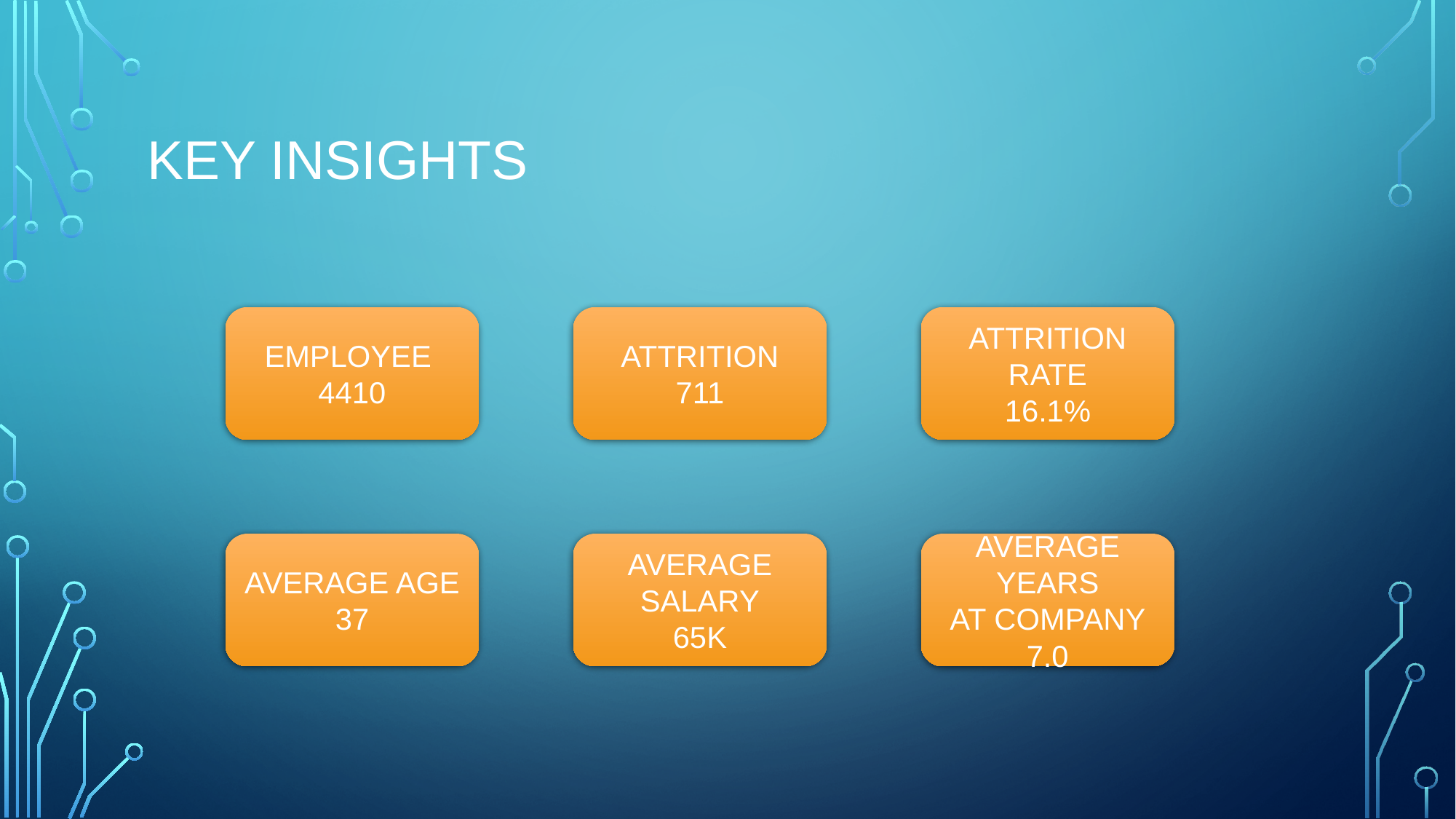

# Key Insights
EMPLOYEE
4410
ATTRITION
711
ATTRITION RATE
16.1%
AVERAGE AGE
37
AVERAGE SALARY
65K
AVERAGE YEARS
AT COMPANY
7.0